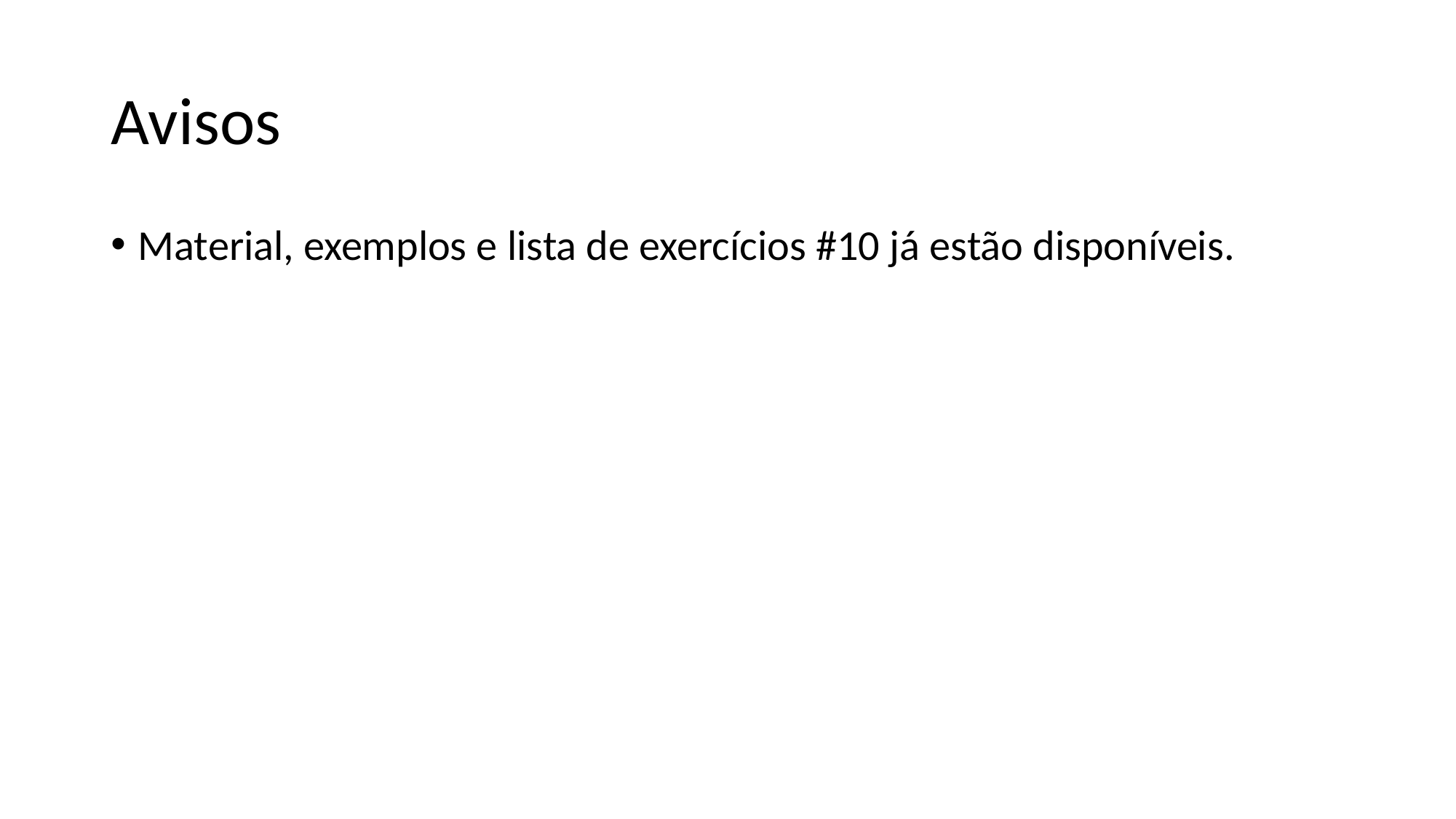

# Avisos
Material, exemplos e lista de exercícios #10 já estão disponíveis.